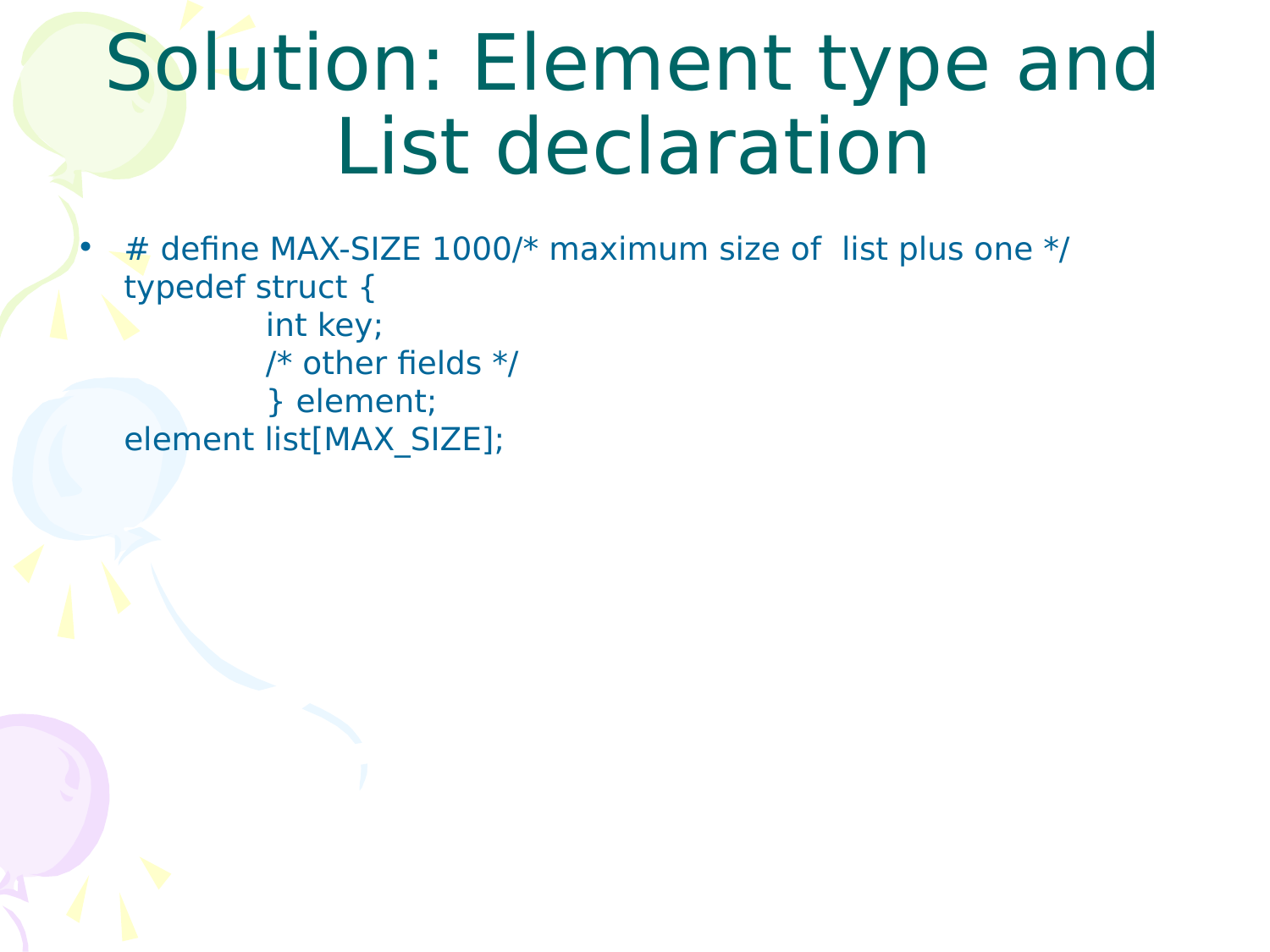

# Solution: Element type and List declaration
# define MAX-SIZE 1000/* maximum size of  list plus one */ typedef struct { int key; /* other fields */ } element; element list[MAX_SIZE];